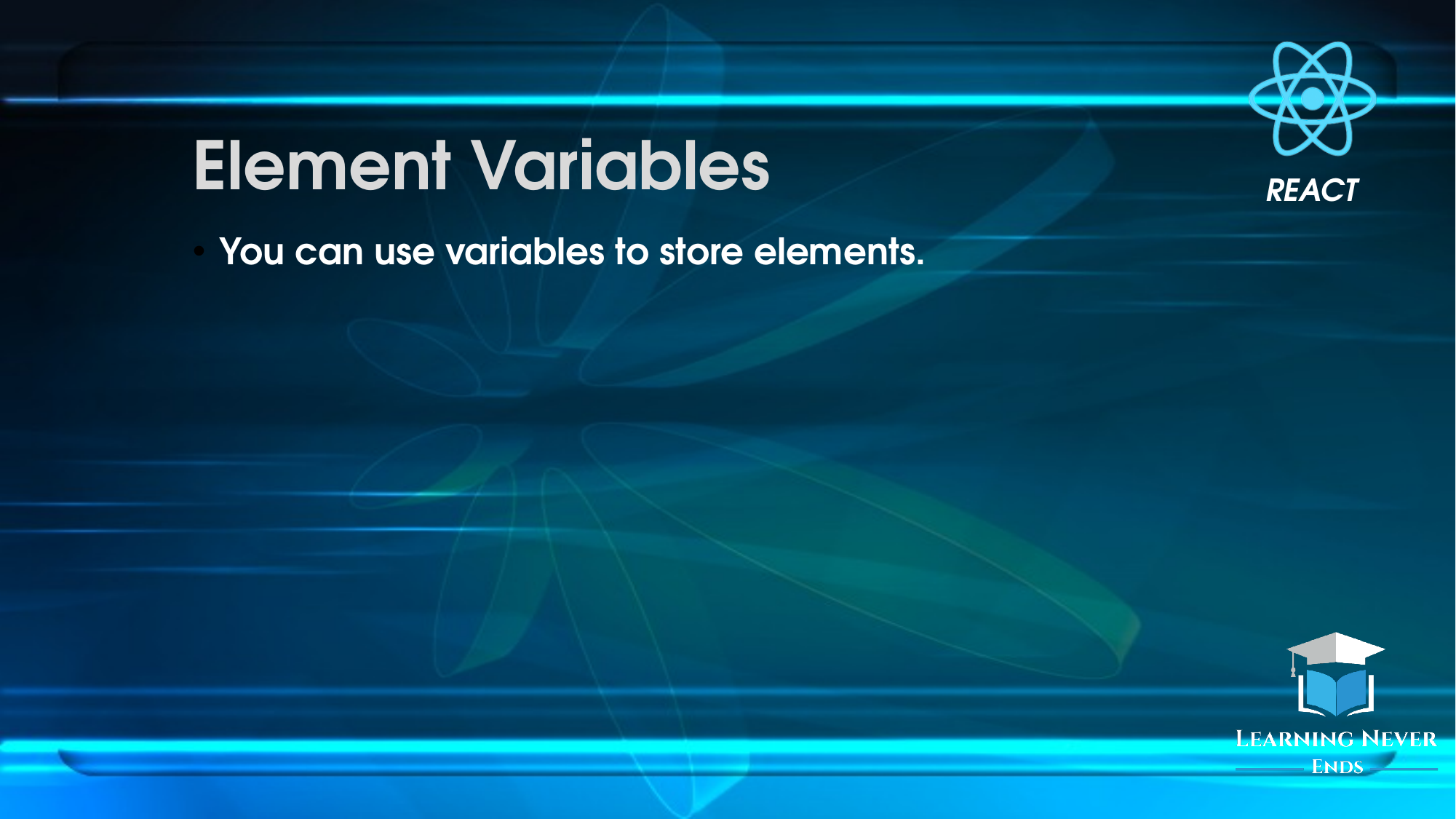

# Element Variables
You can use variables to store elements.